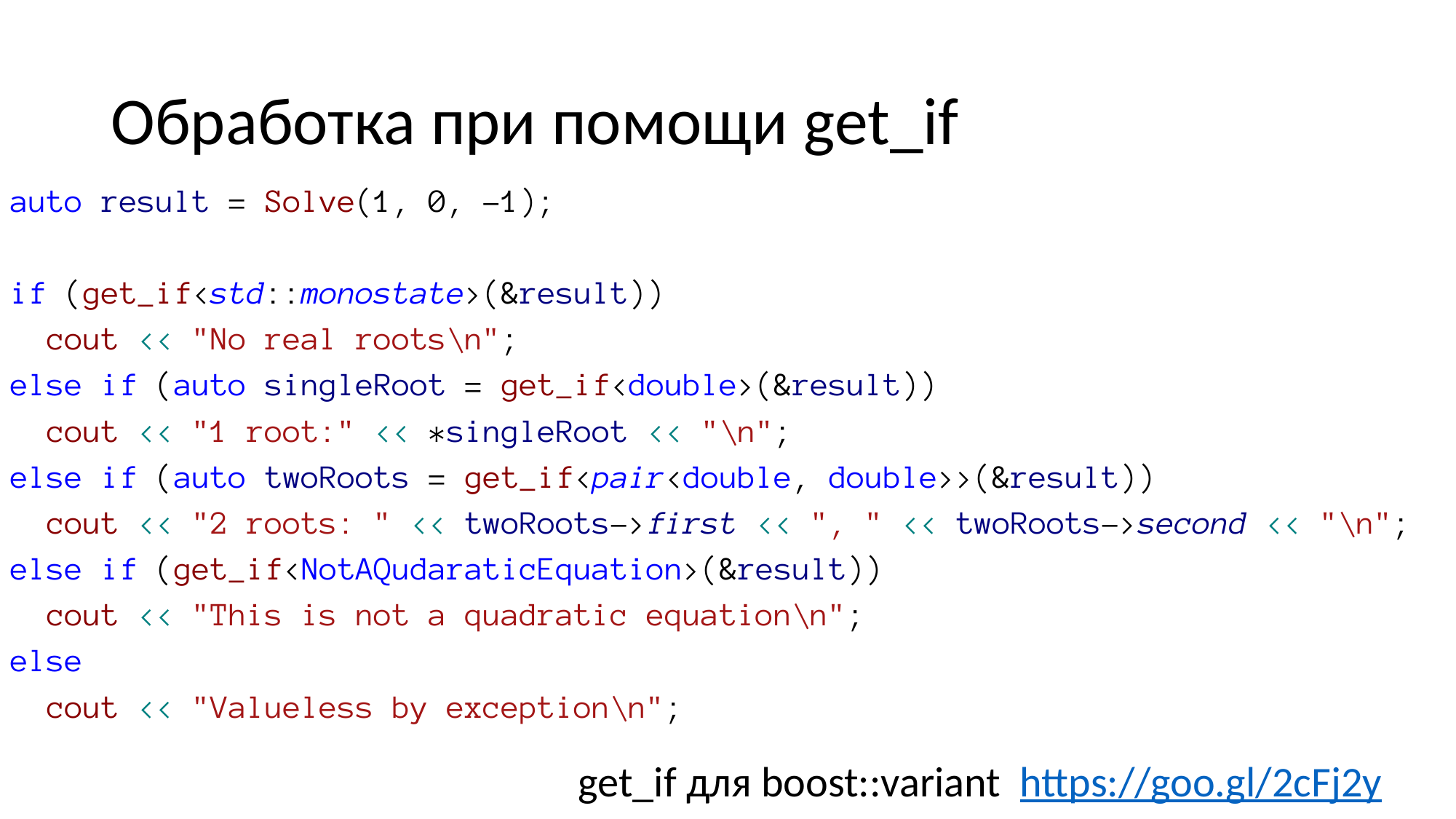

# Обработка при помощи get_if
auto result = Solve(1, 0, -1);

if (get_if<std::monostate>(&result))
  cout << "No real roots\n";
else if (auto singleRoot = get_if<double>(&result))
  cout << "1 root:" << *singleRoot << "\n";
else if (auto twoRoots = get_if<pair<double, double>>(&result))
  cout << "2 roots: " << twoRoots->first << ", " << twoRoots->second << "\n";
else if (get_if<NotAQudaraticEquation>(&result))
  cout << "This is not a quadratic equation\n";
else
  cout << "Valueless by exception\n";
 get_if для boost::variant  https://goo.gl/2cFj2y